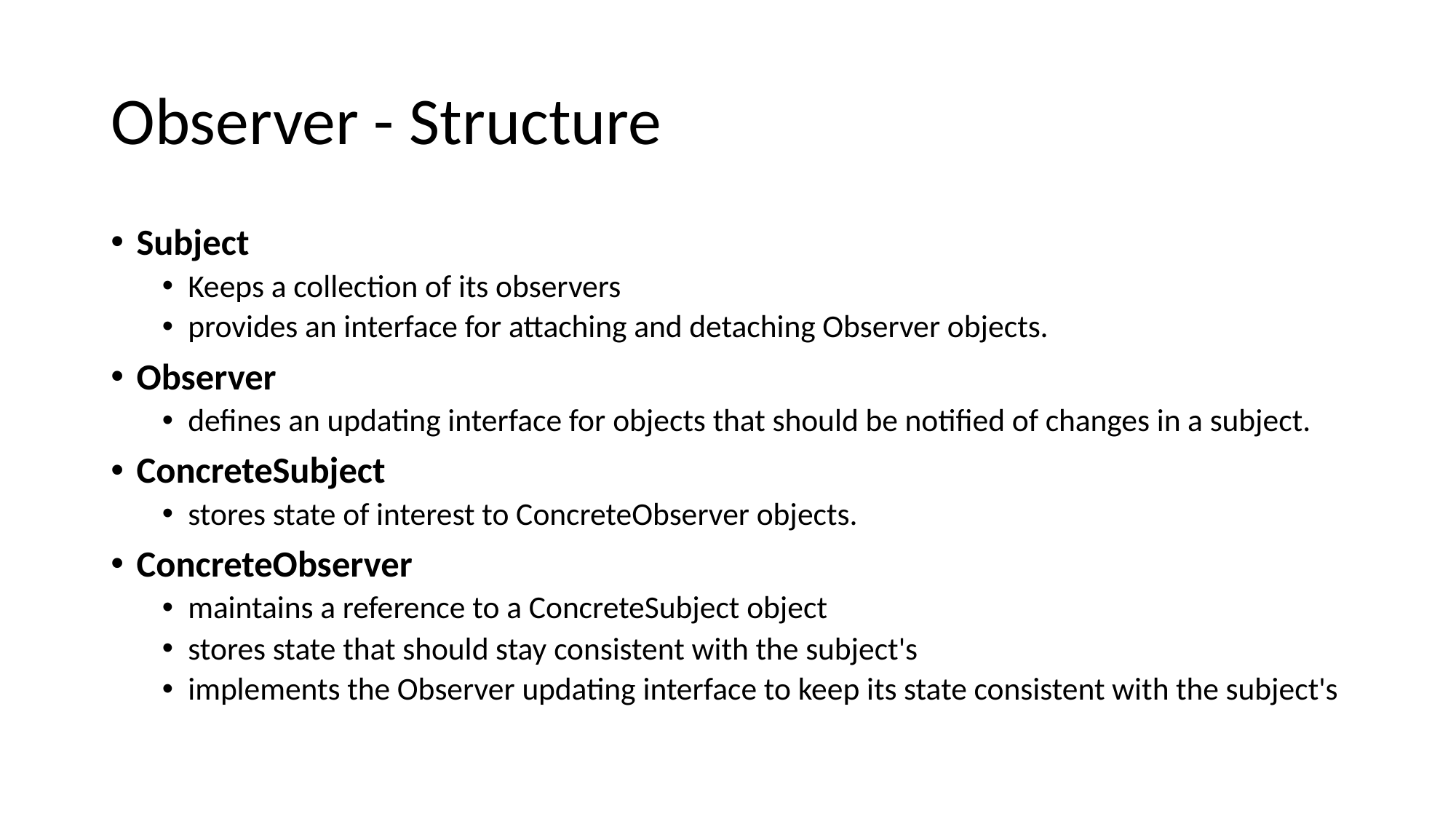

# Observer - Structure
Subject
Keeps a collection of its observers
provides an interface for attaching and detaching Observer objects.
Observer
defines an updating interface for objects that should be notified of changes in a subject.
ConcreteSubject
stores state of interest to ConcreteObserver objects.
ConcreteObserver
maintains a reference to a ConcreteSubject object
stores state that should stay consistent with the subject's
implements the Observer updating interface to keep its state consistent with the subject's